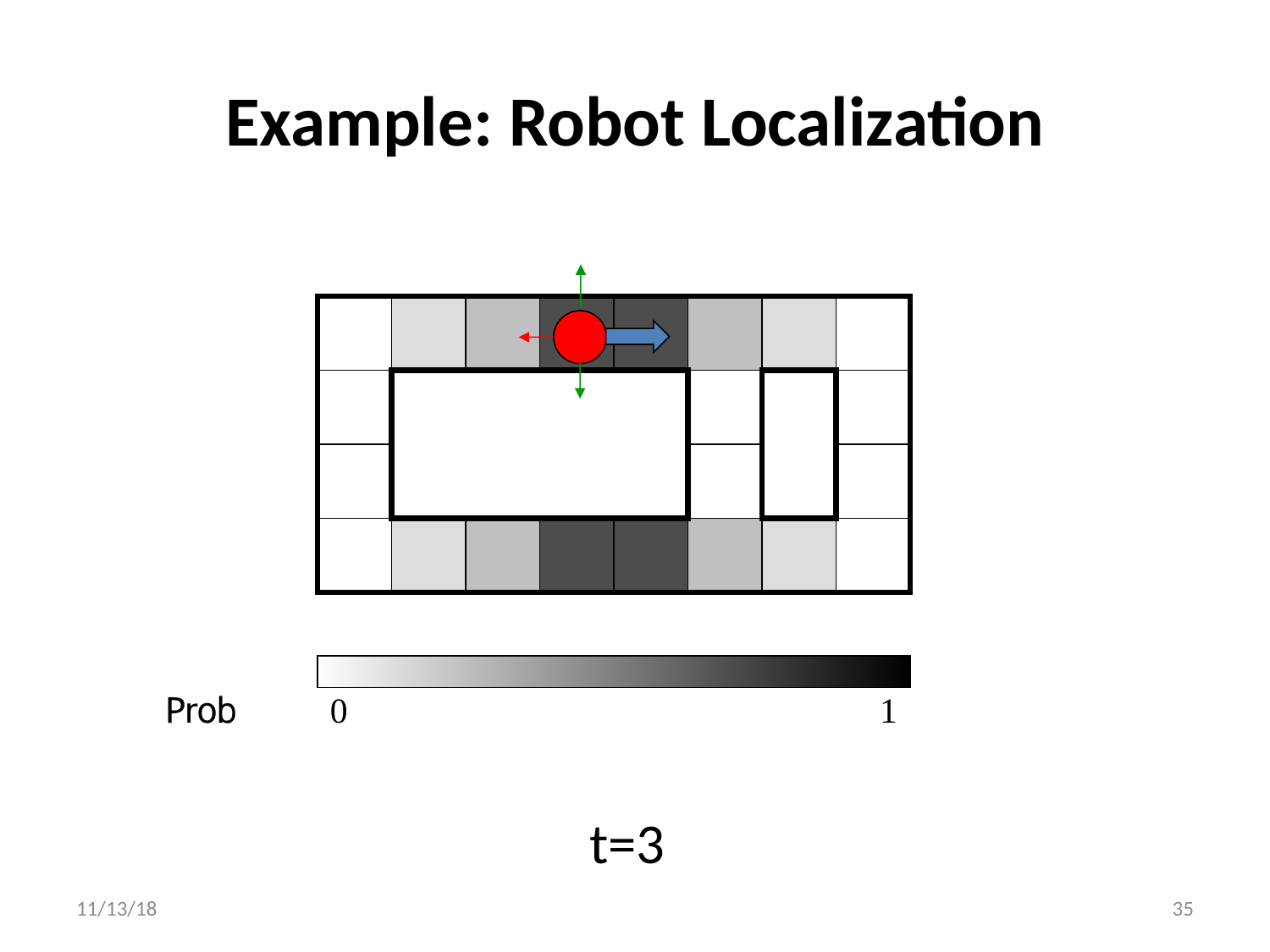

# Example: Robot Localization

Prob
0
1
t=3
11/13/18
35